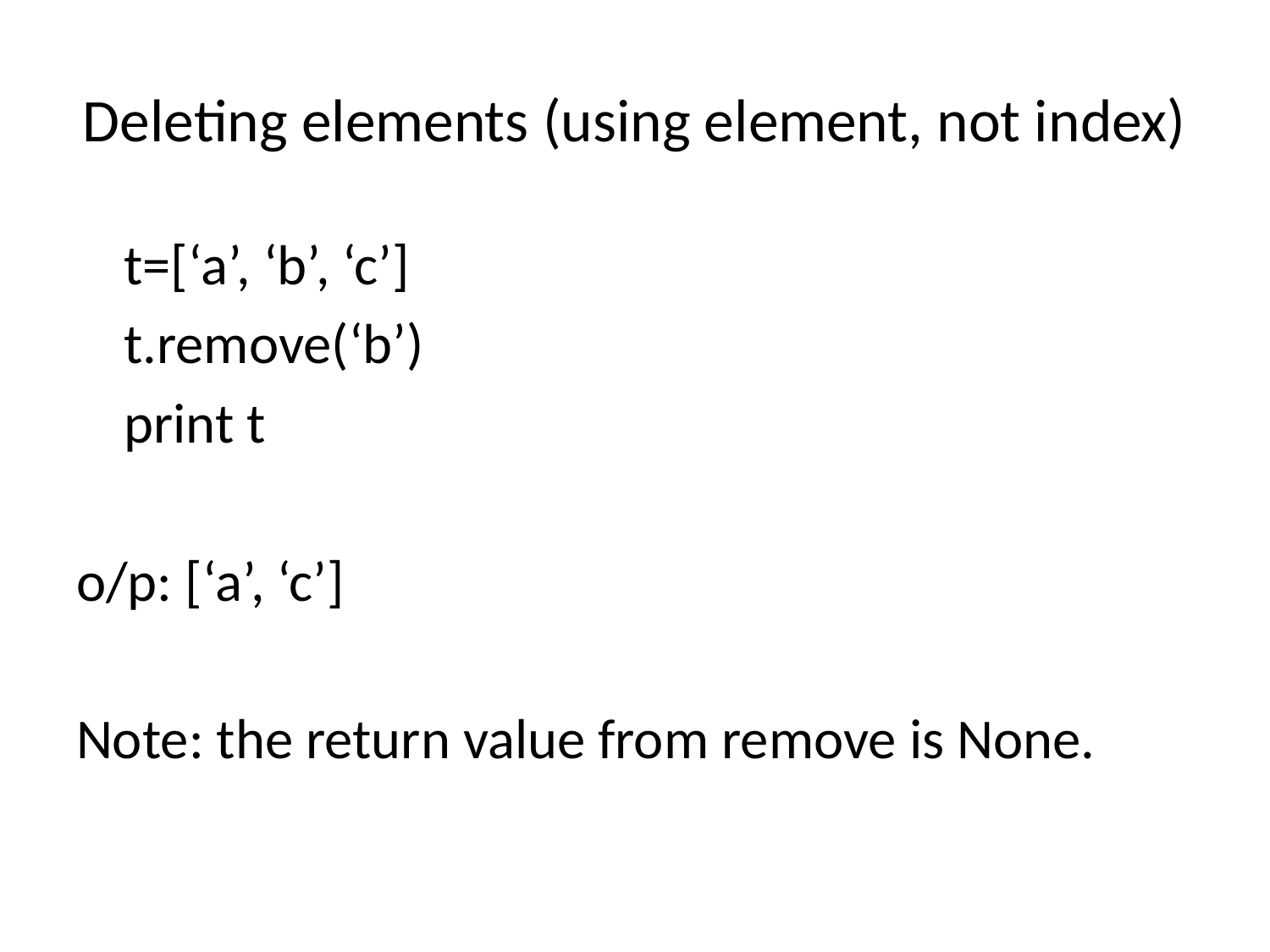

# Deleting elements (using element, not index)
	t=[‘a’, ‘b’, ‘c’]
	t.remove(‘b’)
	print t

o/p: [‘a’, ‘c’]

Note: the return value from remove is None.